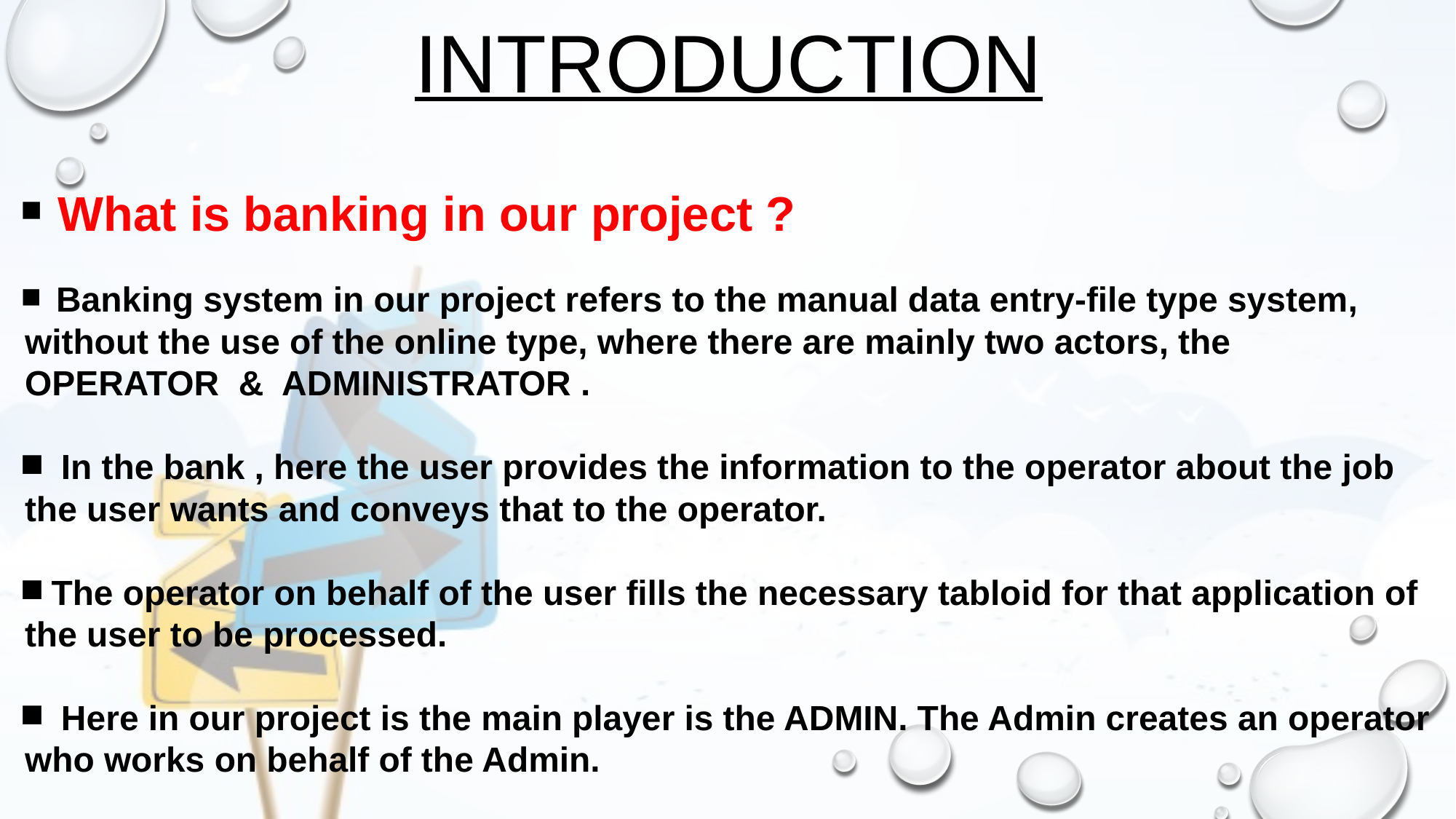

# Introduction
  What is banking in our project ?
  Banking system in our project refers to the manual data entry-file type system, without the use of the online type, where there are mainly two actors, the OPERATOR  &  ADMINISTRATOR .
  In the bank , here the user provides the information to the operator about the job the user wants and conveys that to the operator.

 The operator on behalf of the user fills the necessary tabloid for that application of the user to be processed.
  Here in our project is the main player is the ADMIN. The Admin creates an operator who works on behalf of the Admin.